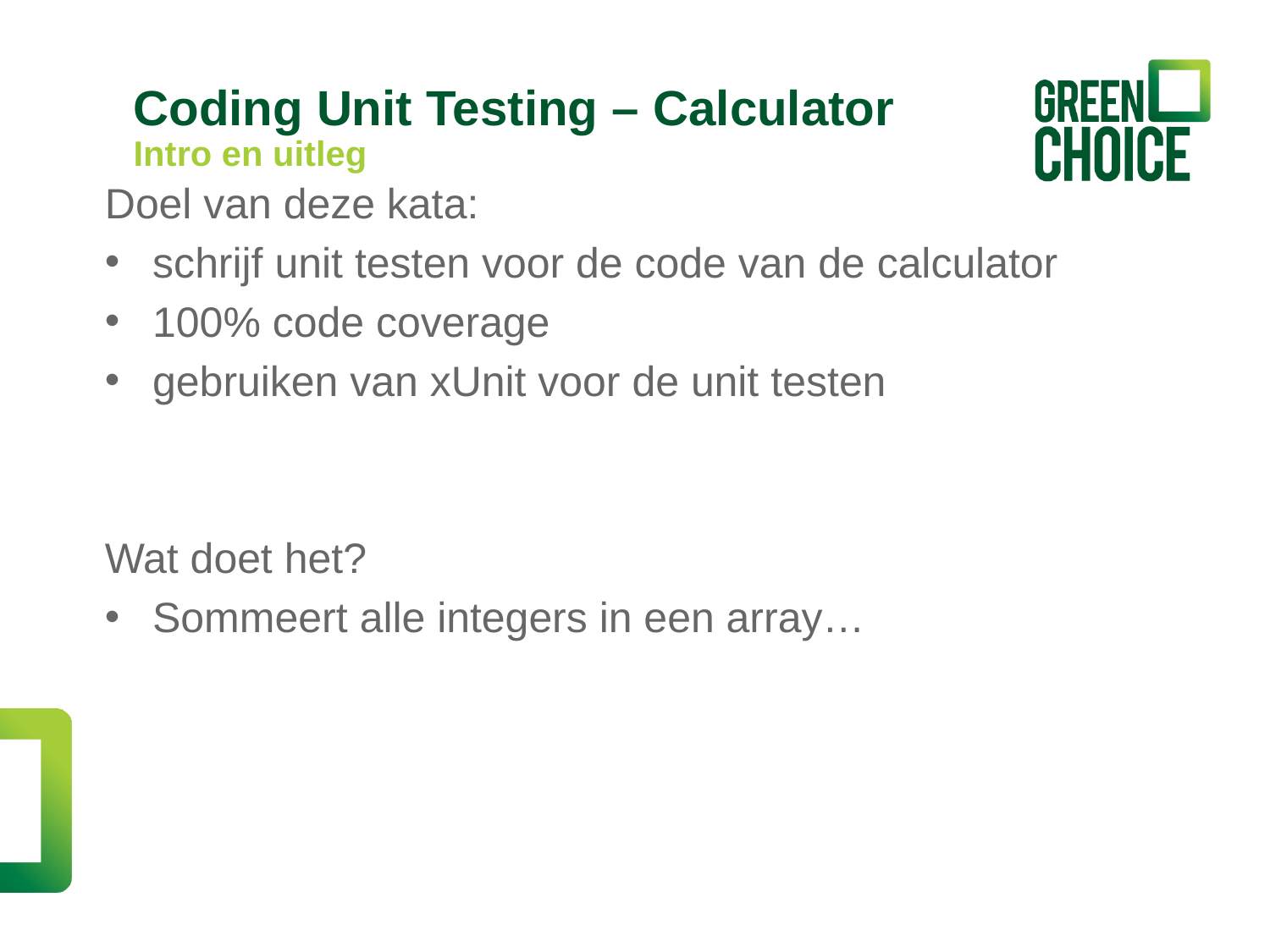

Coding Unit Testing – Calculator
Intro en uitleg
Doel van deze kata:
schrijf unit testen voor de code van de calculator
100% code coverage
gebruiken van xUnit voor de unit testen

Wat doet het?
Sommeert alle integers in een array…